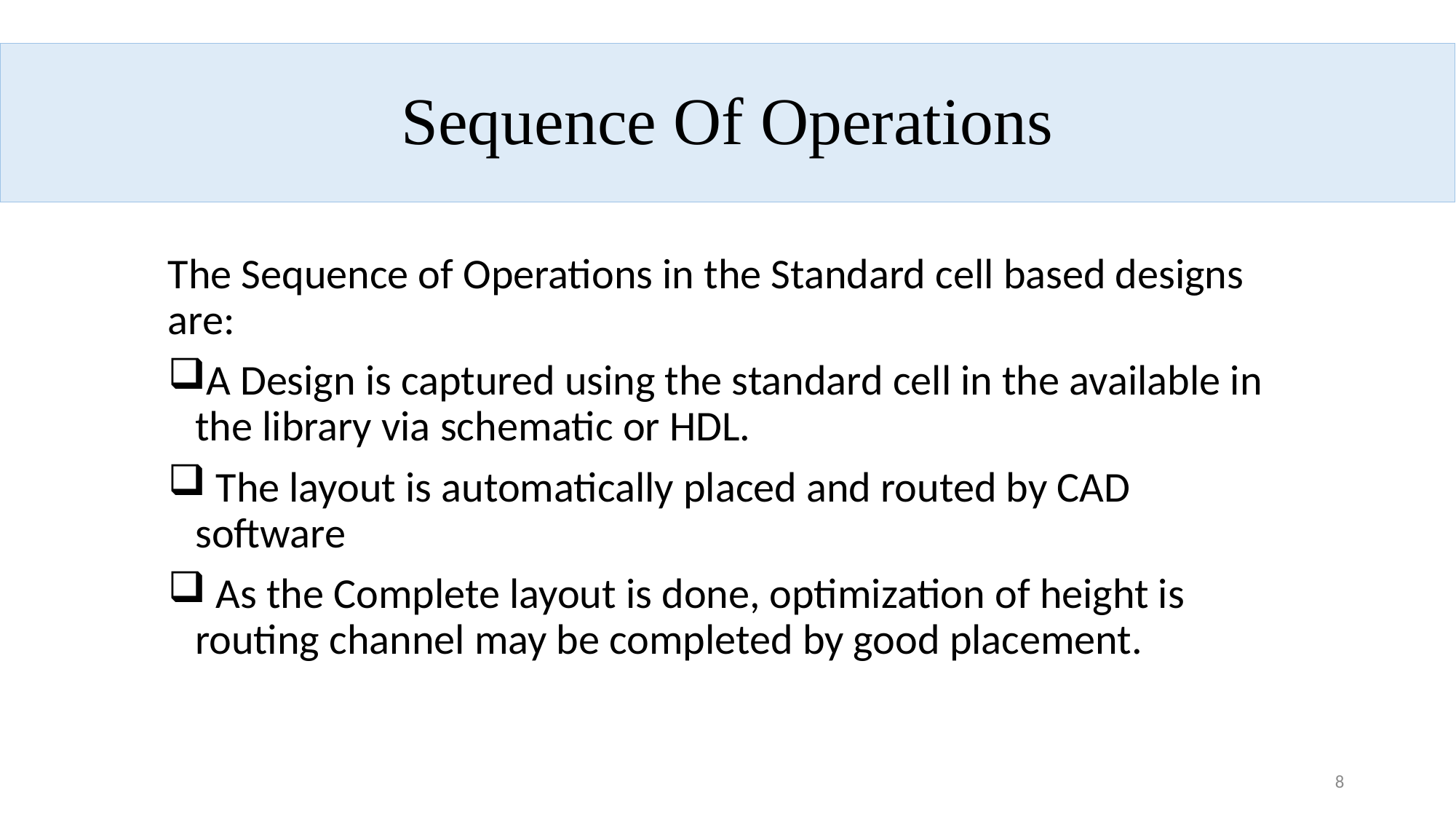

Sequence Of Operations
#

The Sequence of Operations in the Standard cell based designs are:
A Design is captured using the standard cell in the available in the library via schematic or HDL.
 The layout is automatically placed and routed by CAD software
 As the Complete layout is done, optimization of height is routing channel may be completed by good placement.

8